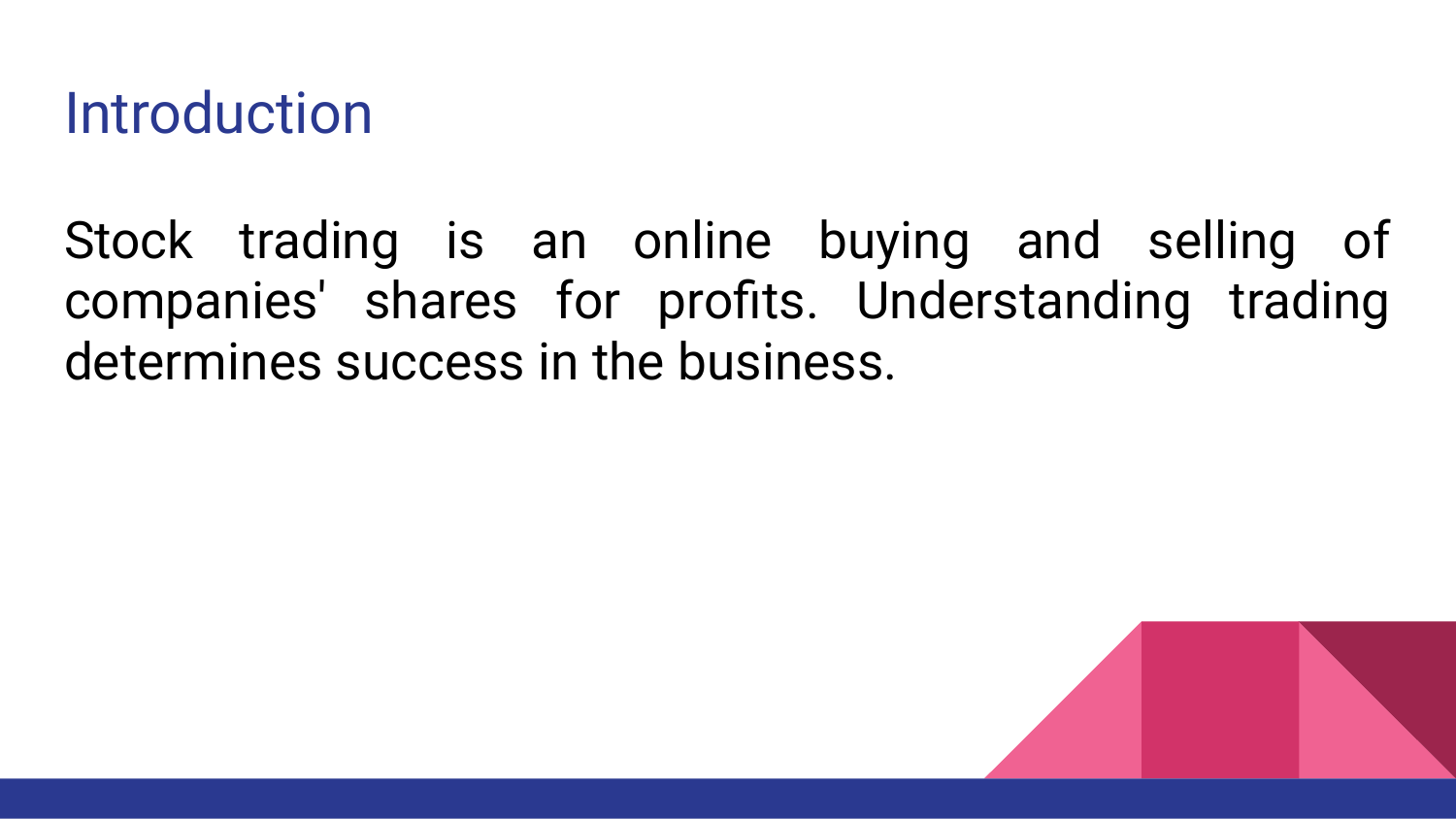

# Introduction
Stock trading is an online buying and selling of companies' shares for profits. Understanding trading determines success in the business.